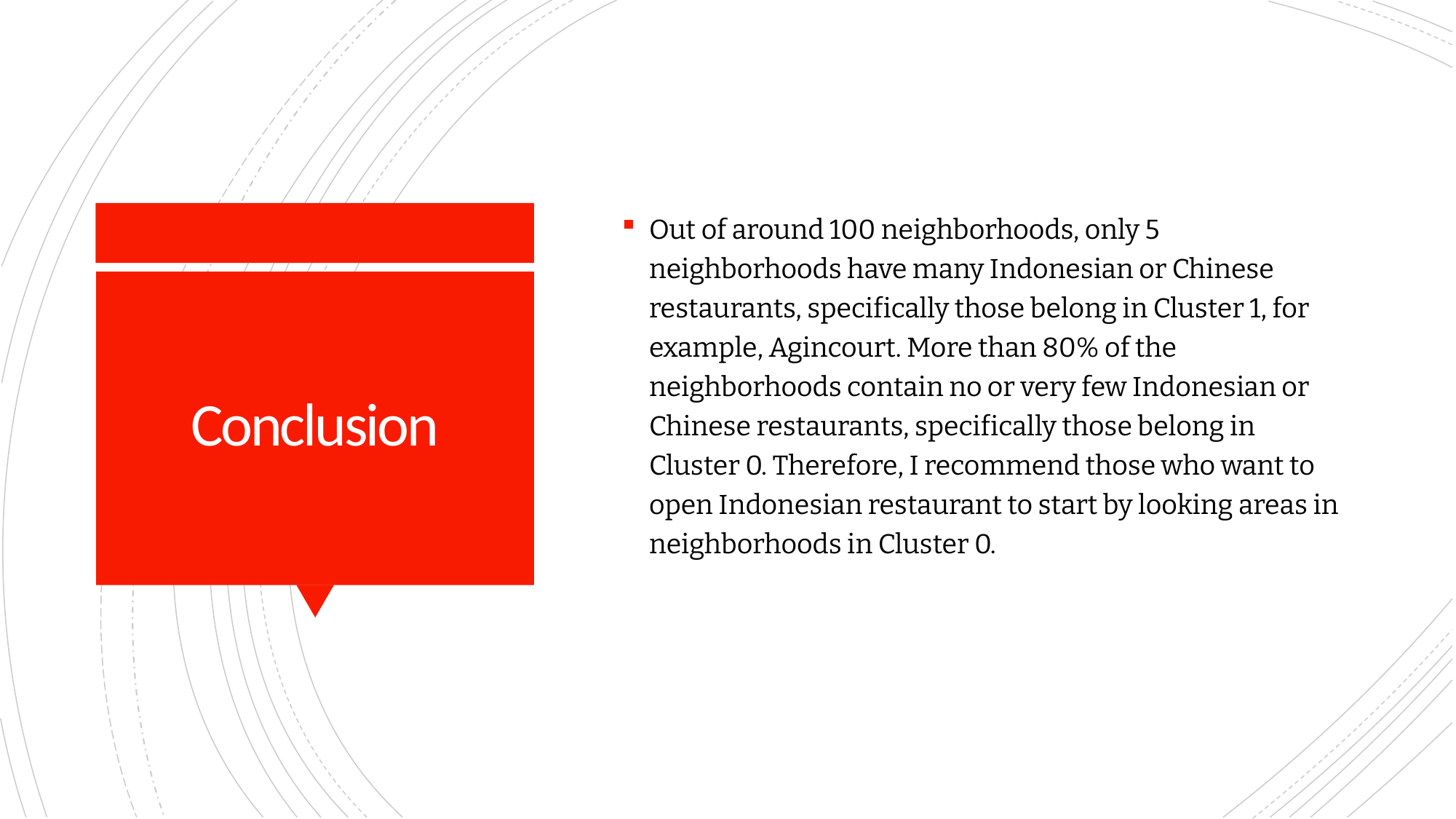

Out of around 100 neighborhoods, only 5 neighborhoods have many Indonesian or Chinese restaurants, specifically those belong in Cluster 1, for example, Agincourt. More than 80% of the neighborhoods contain no or very few Indonesian or Chinese restaurants, specifically those belong in Cluster 0. Therefore, I recommend those who want to open Indonesian restaurant to start by looking areas in neighborhoods in Cluster 0.

# Conclusion